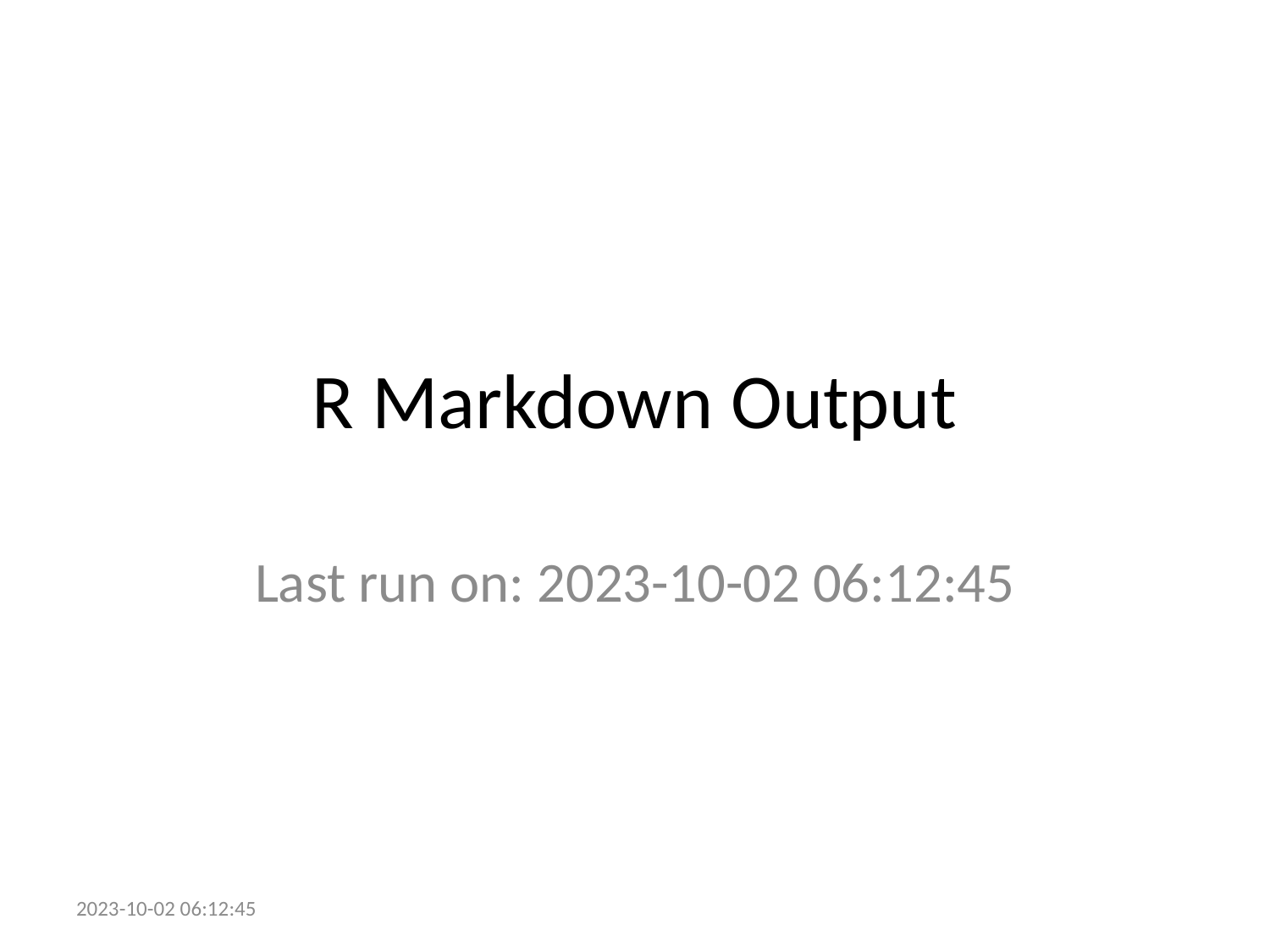

# R Markdown Output
Last run on: 2023-10-02 06:12:45
2023-10-02 06:12:45